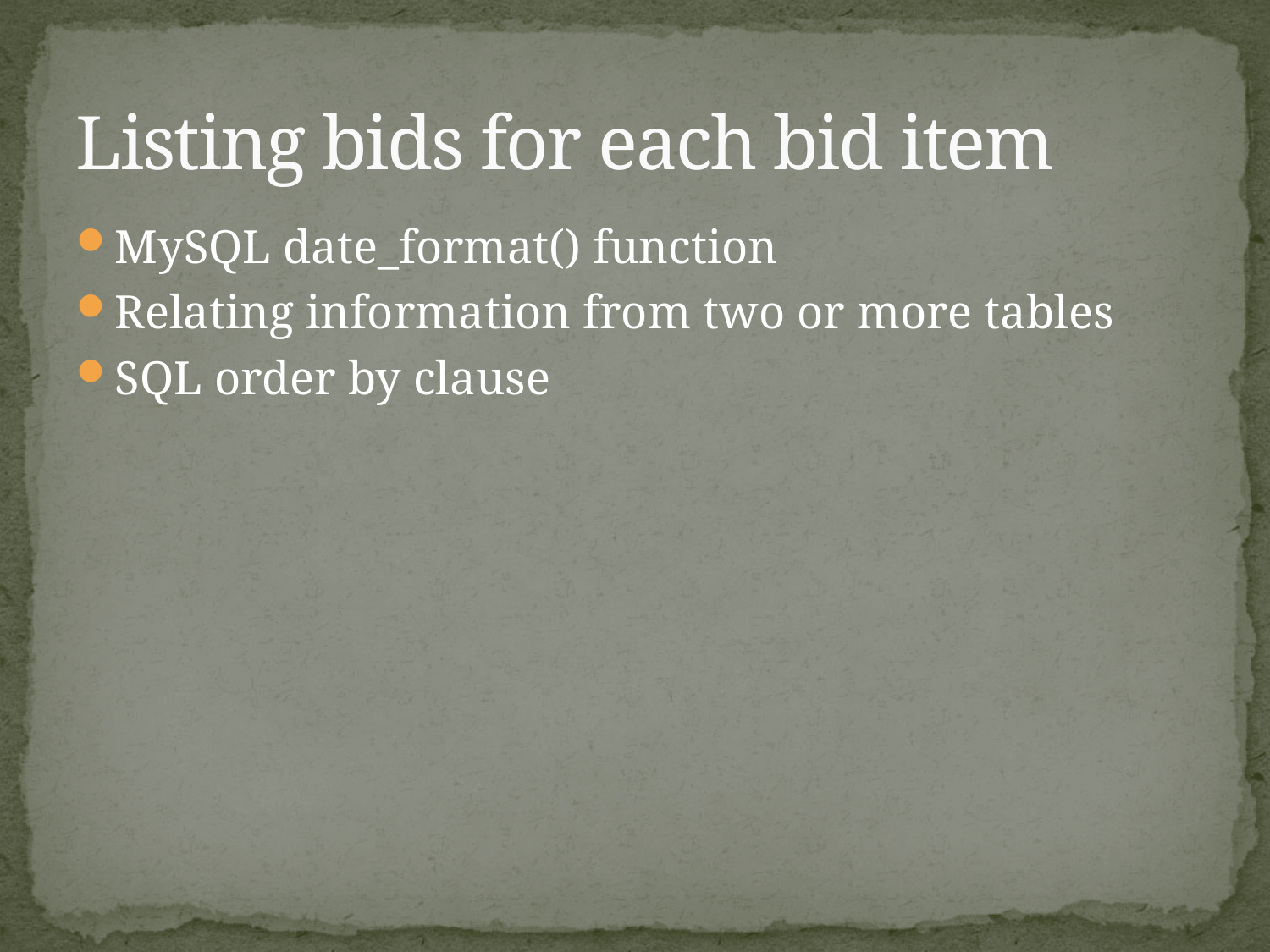

# Listing bids for each bid item
MySQL date_format() function
Relating information from two or more tables
SQL order by clause